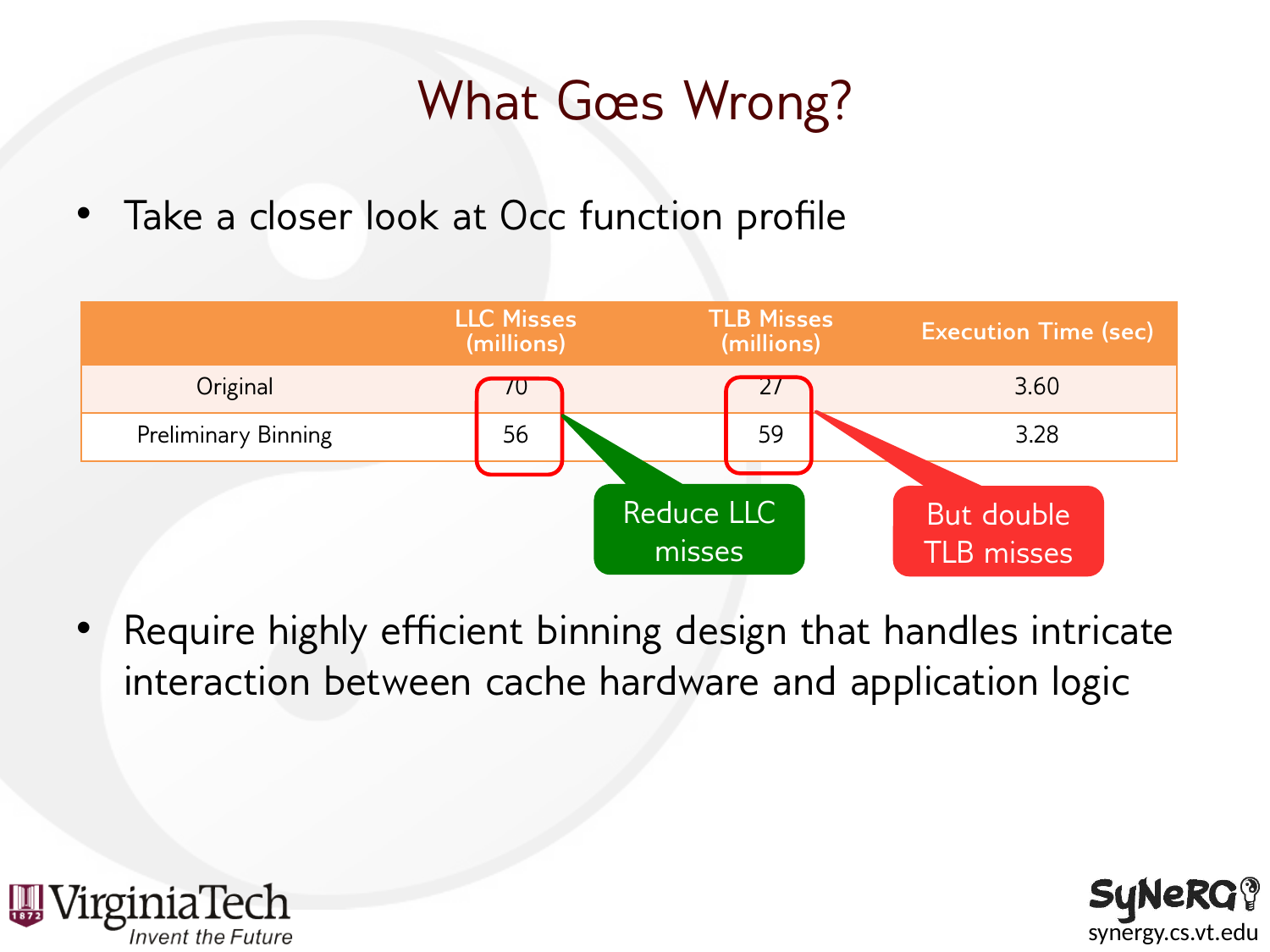

# What Goes Wrong?
Take a closer look at Occ function profile

Require highly efficient binning design that handles intricate interaction between cache hardware and application logic

|  | LLC Misses (millions) | TLB Misses (millions) | Execution Time (sec) |
| --- | --- | --- | --- |
| Original | 70 | 27 | 3.60 |
| Preliminary Binning | 56 | 59 | 3.28 |

Reduce LLC misses
But double TLB misses